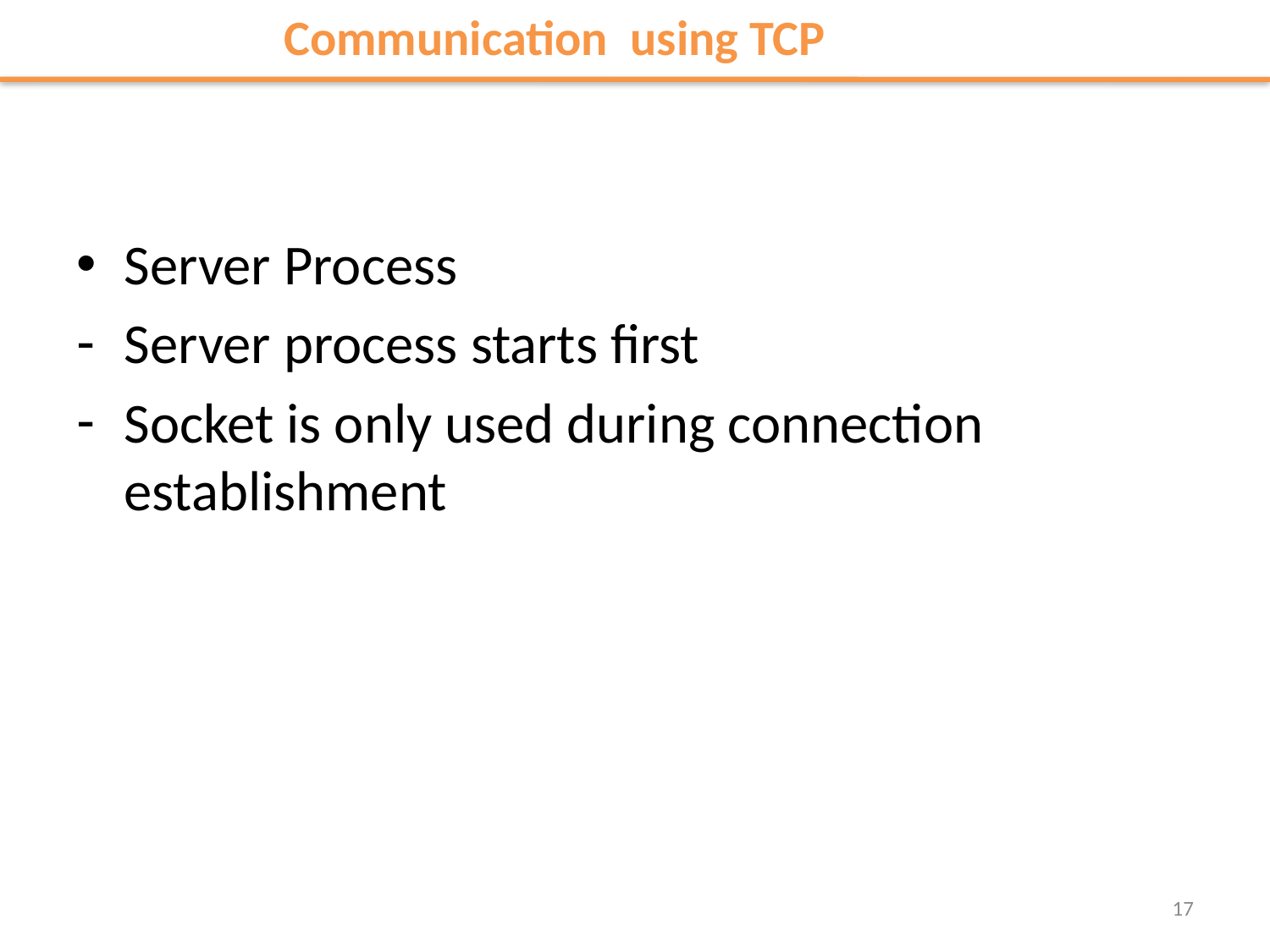

Communication  using TCP
Server Process
Server process starts first
Socket is only used during connection establishment
17